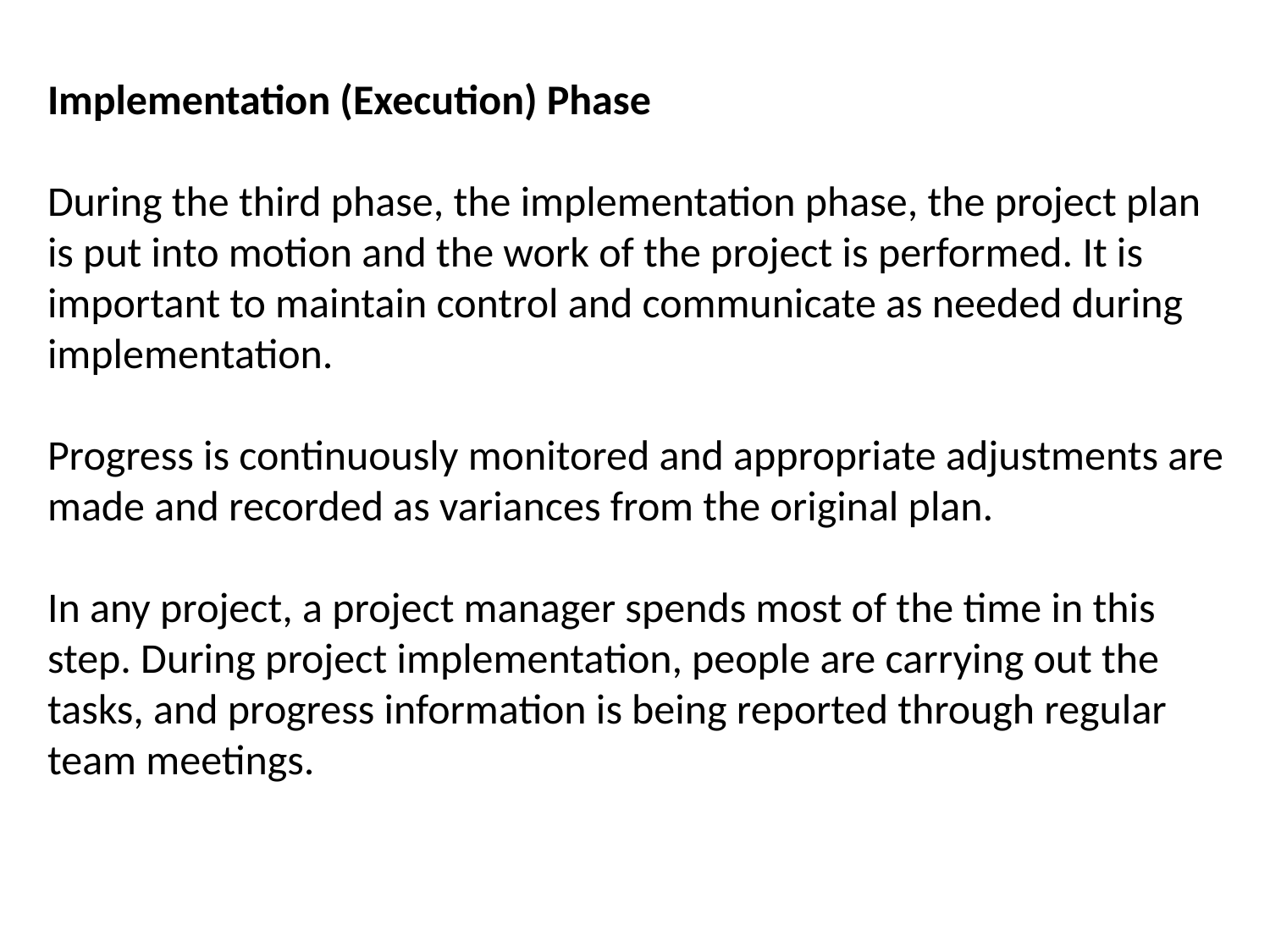

Implementation (Execution) Phase

During the third phase, the implementation phase, the project plan is put into motion and the work of the project is performed. It is important to maintain control and communicate as needed during implementation.

Progress is continuously monitored and appropriate adjustments are made and recorded as variances from the original plan.

In any project, a project manager spends most of the time in this
step. During project implementation, people are carrying out the tasks, and progress information is being reported through regular team meetings.